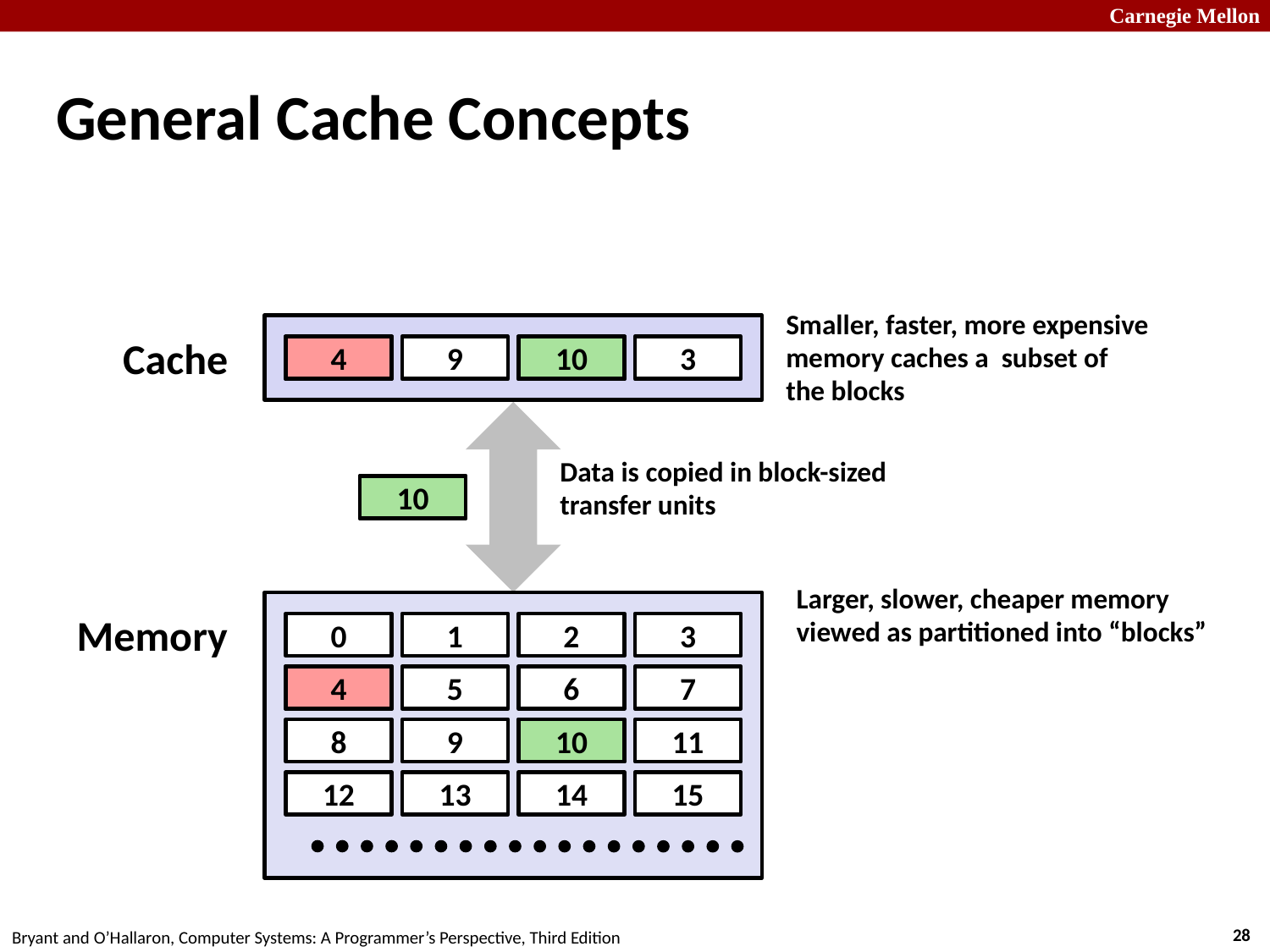

# General Cache Concepts
Smaller, faster, more expensive
memory caches a  subset of
the blocks

Cache
8

4

9

14

10

3

Data is copied in block-sized transfer units
4

10

Larger, slower, cheaper memory
viewed as partitioned into “blocks”

Memory
0

1

2

3

4

4

5

6

7

8

9

10

10

11

12

13

14

15

28